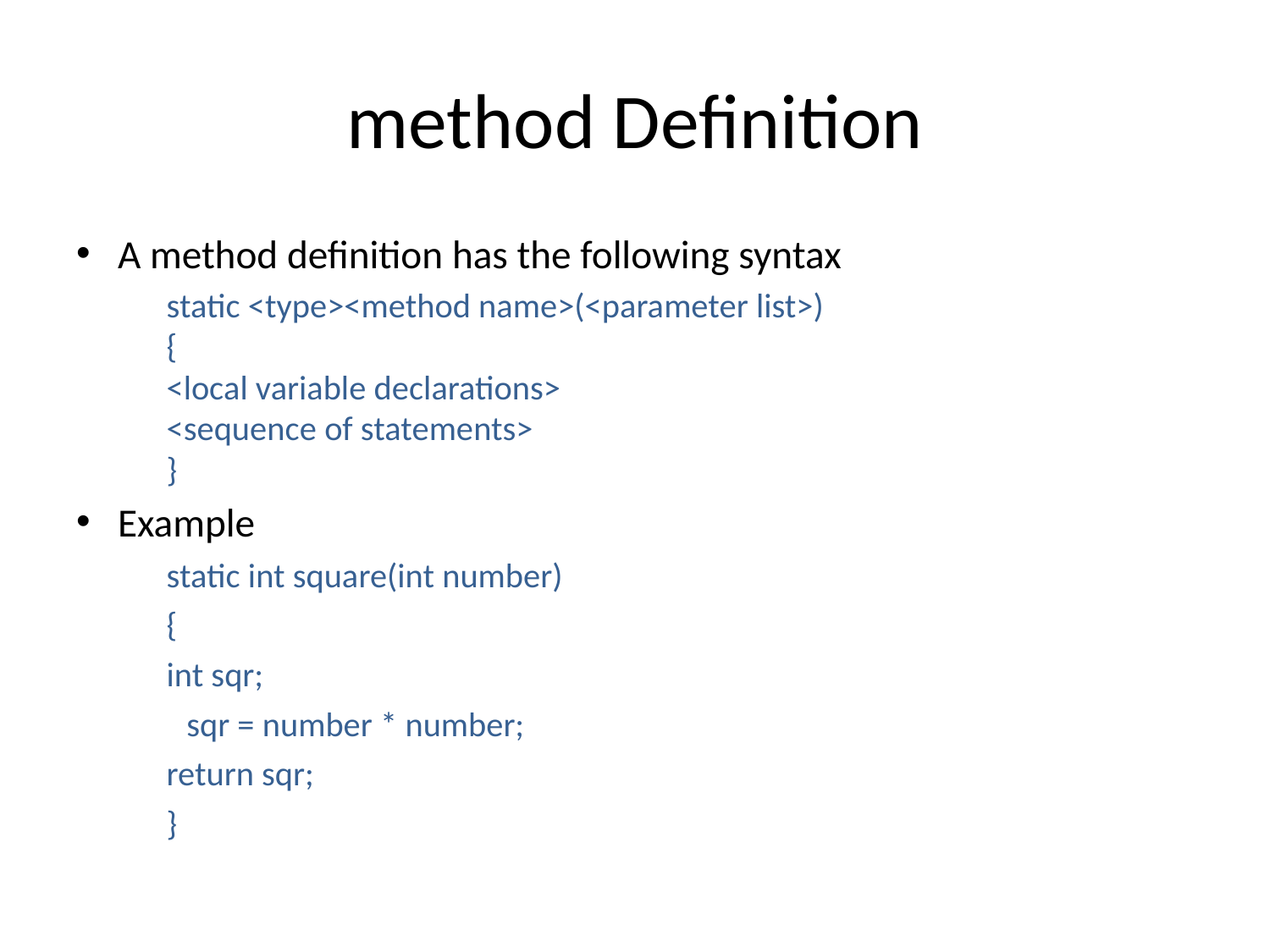

# method Definition
A method definition has the following syntax
	static <type><method name>(<parameter list>)
	{
		<local variable declarations>
		<sequence of statements>
	}
Example
	static int square(int number)
	{
		int sqr;
       sqr = number * number;
		return sqr;
	}